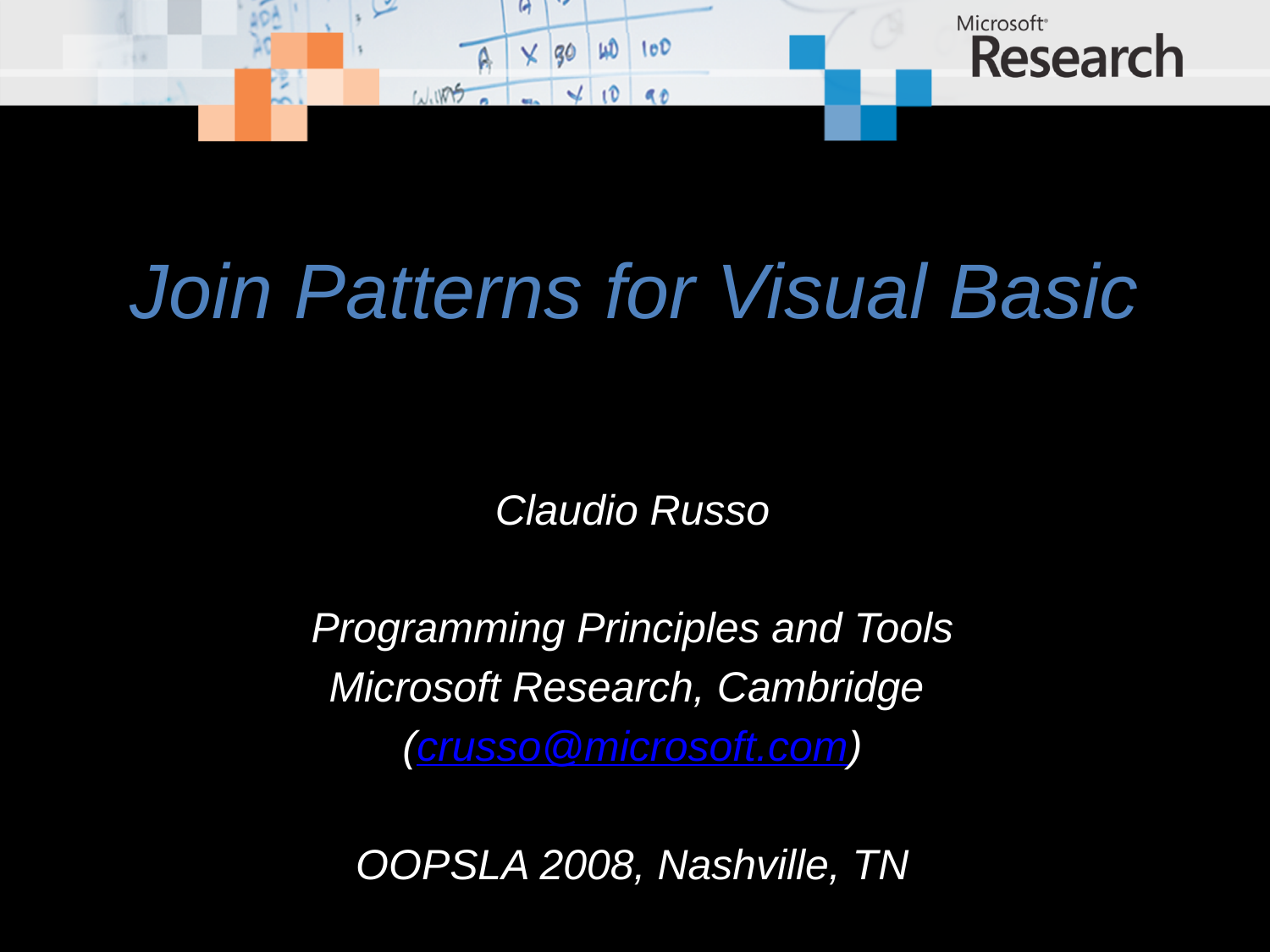

# Join Patterns for Visual Basic
Claudio Russo

Programming Principles and Tools
Microsoft Research, Cambridge
(crusso@microsoft.com)

OOPSLA 2008, Nashville, TN